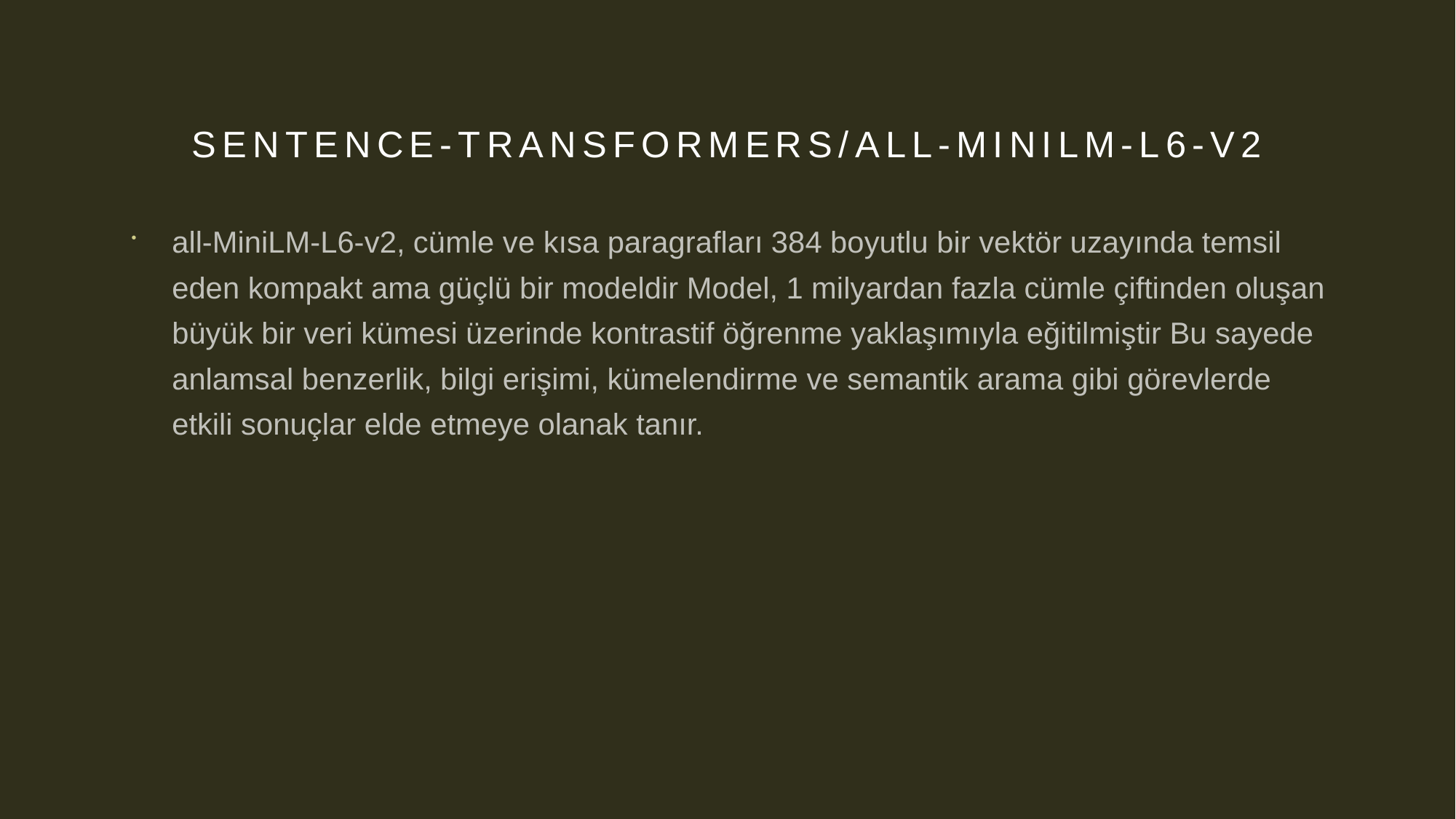

# sentence-transformers/all-MınıLM-L6-v2
all-MiniLM-L6-v2, cümle ve kısa paragrafları 384 boyutlu bir vektör uzayında temsil eden kompakt ama güçlü bir modeldir Model, 1 milyardan fazla cümle çiftinden oluşan büyük bir veri kümesi üzerinde kontrastif öğrenme yaklaşımıyla eğitilmiştir Bu sayede anlamsal benzerlik, bilgi erişimi, kümelendirme ve semantik arama gibi görevlerde etkili sonuçlar elde etmeye olanak tanır.